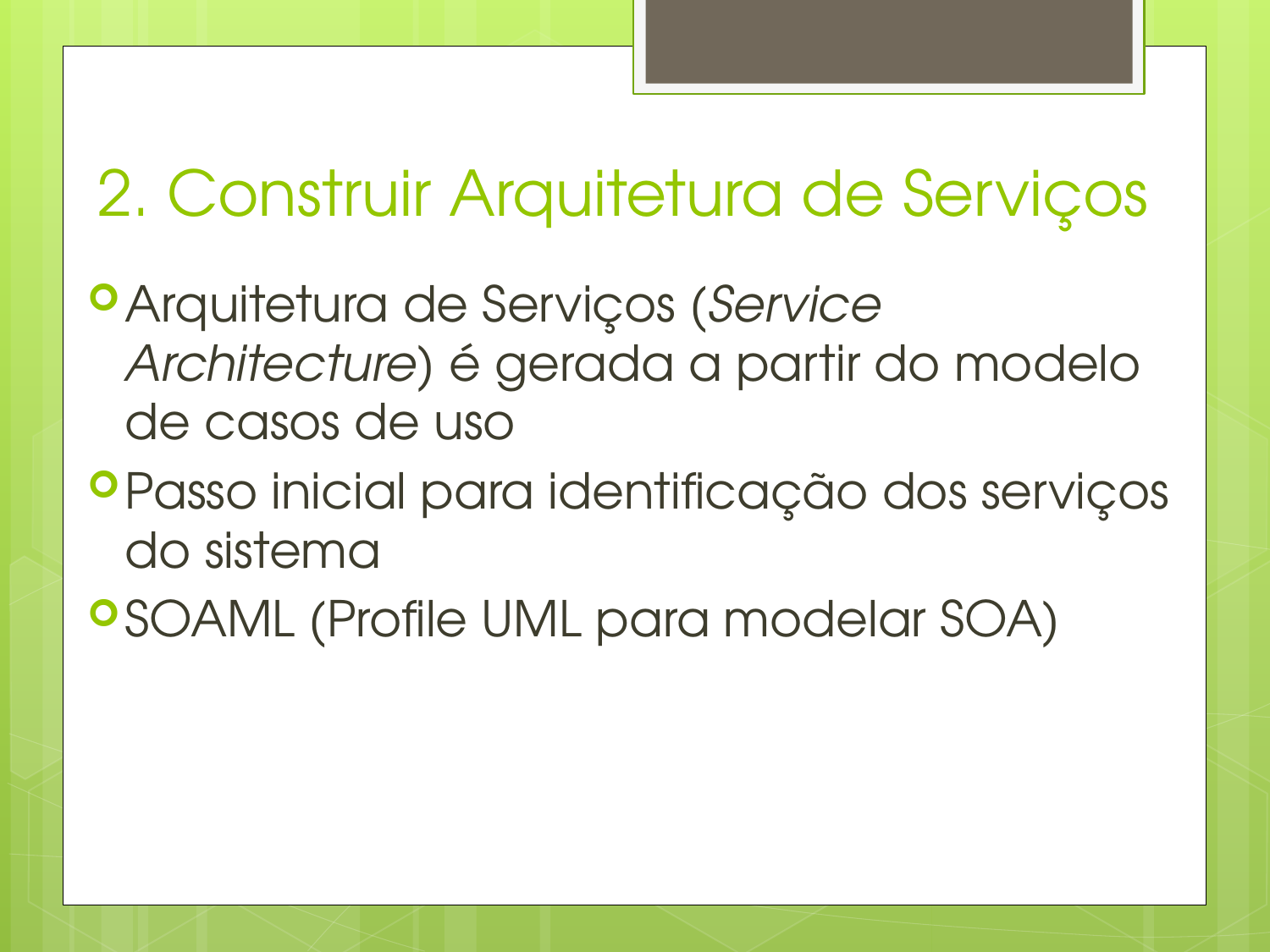

# 2. Construir Arquitetura de Serviços
Arquitetura de Serviços (Service Architecture) é gerada a partir do modelo de casos de uso
Passo inicial para identificação dos serviços do sistema
SOAML (Profile UML para modelar SOA)